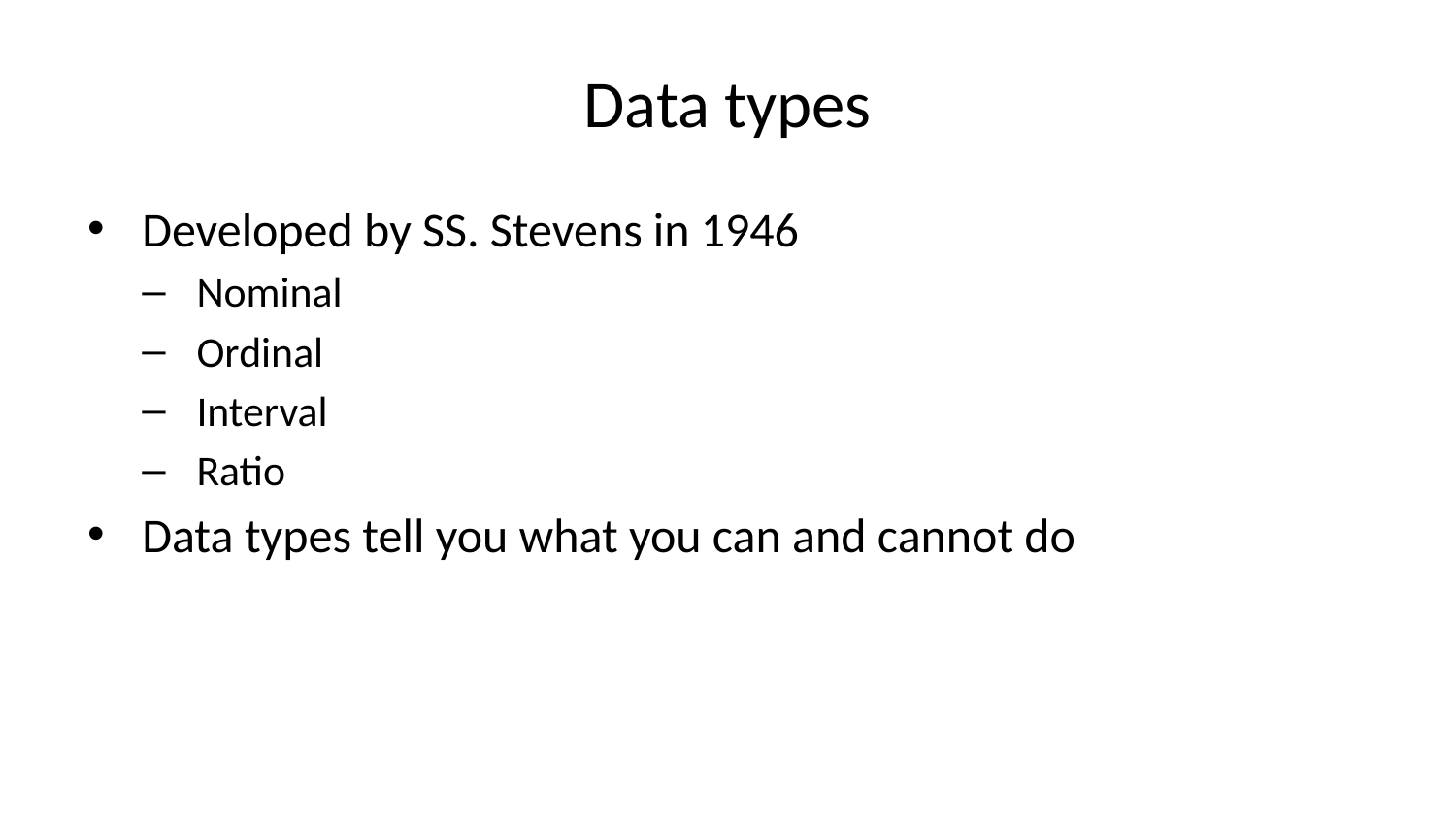

# Data types
Developed by SS. Stevens in 1946
Nominal
Ordinal
Interval
Ratio
Data types tell you what you can and cannot do